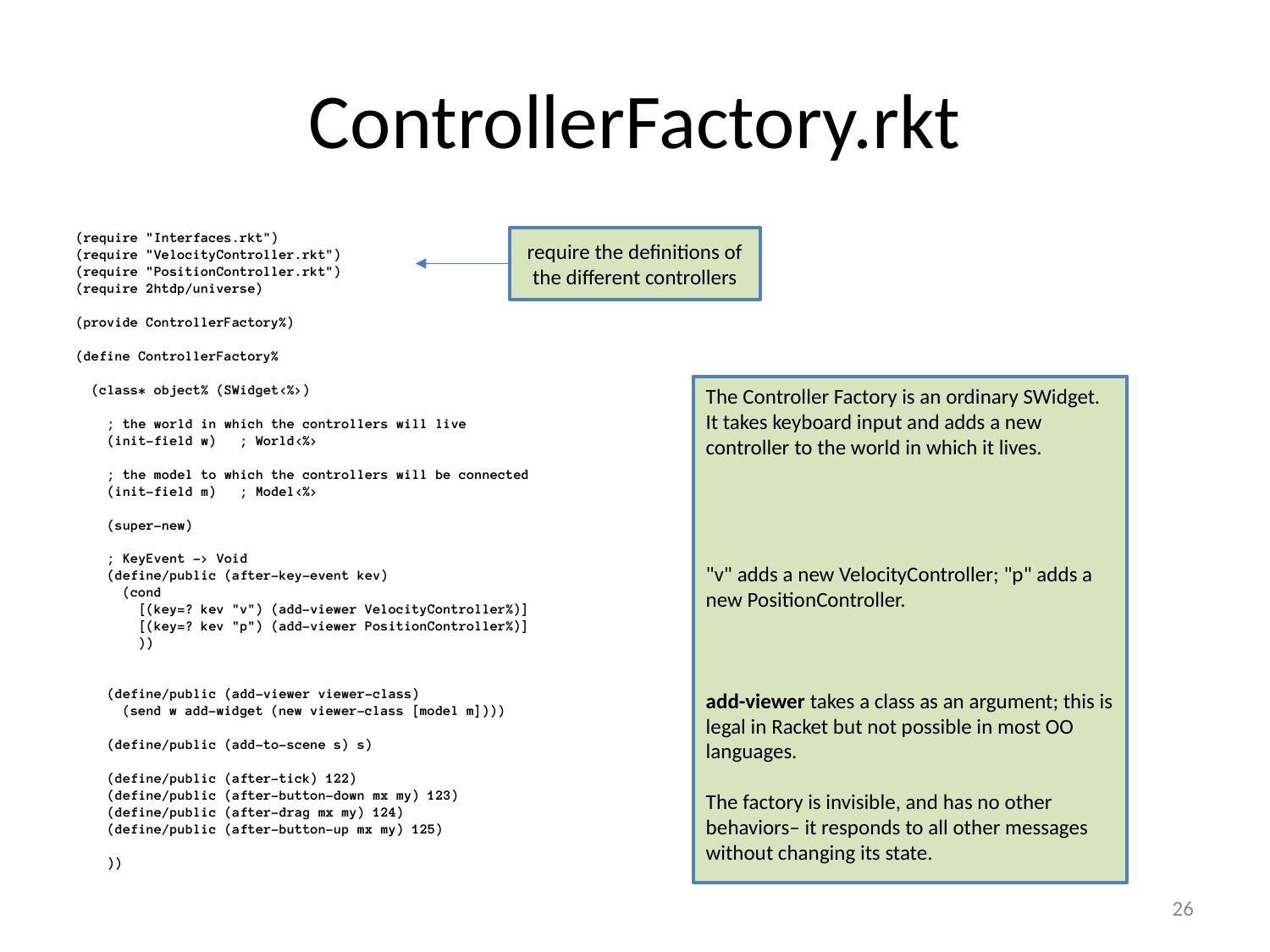

# ControllerFactory.rkt
(require "Interfaces.rkt")
(require "VelocityController.rkt")
(require "PositionController.rkt")
(require 2htdp/universe)

(provide ControllerFactory%)

(define ControllerFactory%

  (class* object% (SWidget<%>)

    ; the world in which the controllers will live
    (init-field w)   ; World<%>

    ; the model to which the controllers will be connected
    (init-field m)   ; Model<%>

    (super-new)

    ; KeyEvent -> Void
    (define/public (after-key-event kev)
      (cond
        [(key=? kev "v") (add-viewer VelocityController%)]
        [(key=? kev "p") (add-viewer PositionController%)]
        ))

    (define/public (add-viewer viewer-class)
      (send w add-widget (new viewer-class [model m])))

    (define/public (add-to-scene s) s)

    (define/public (after-tick) 122)
    (define/public (after-button-down mx my) 123)
    (define/public (after-drag mx my) 124)
    (define/public (after-button-up mx my) 125)

    ))

require the definitions of the different controllers
The Controller Factory is an ordinary SWidget.
It takes keyboard input and adds a new controller to the world in which it lives.

"v" adds a new VelocityController; "p" adds a new PositionController.

add-viewer takes a class as an argument; this is legal in Racket but not possible in most OO languages.

The factory is invisible, and has no other behaviors– it responds to all other messages without changing its state.
26